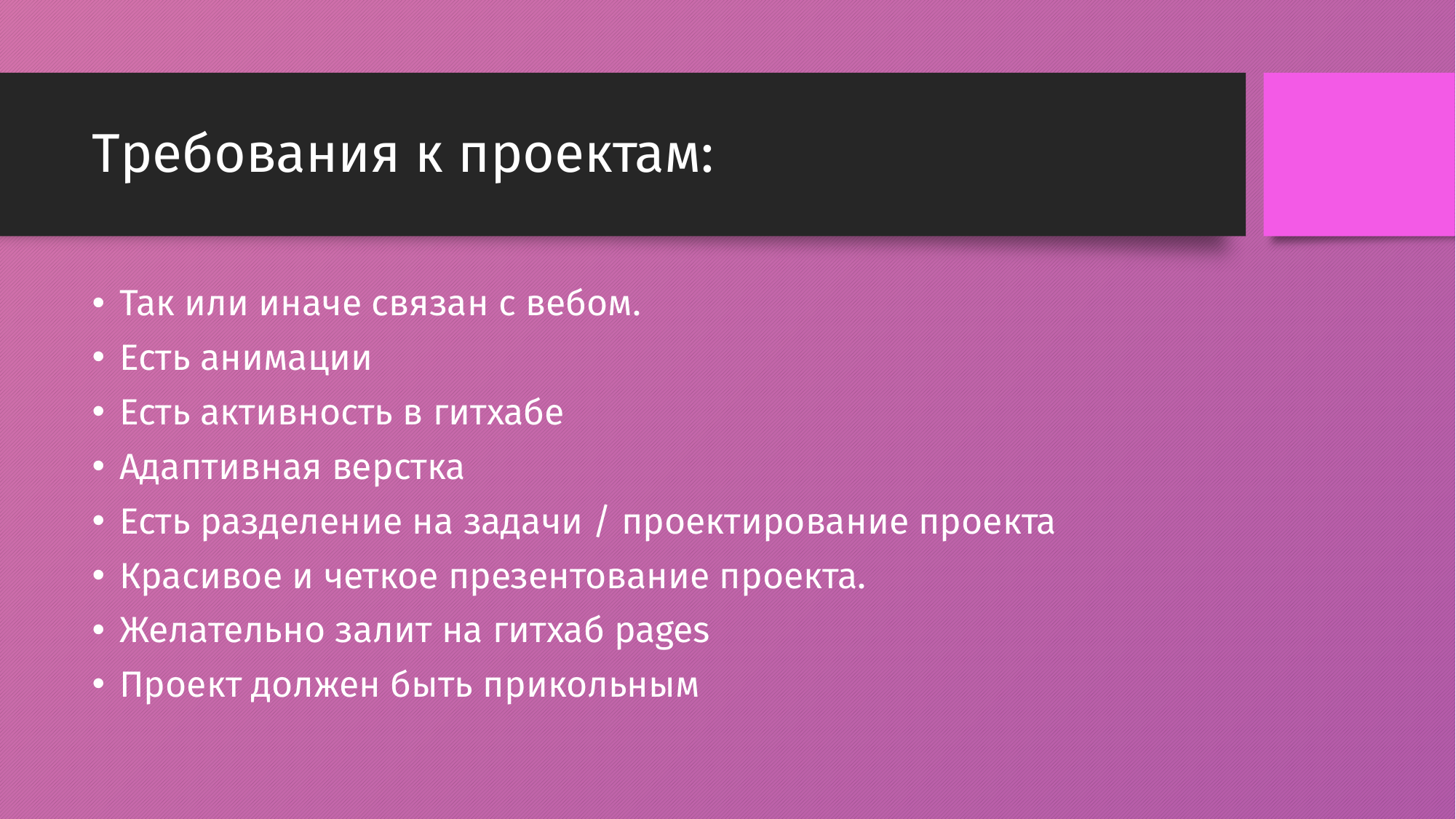

# Требования к проектам:
Так или иначе связан с вебом.
Есть анимации
Есть активность в гитхабе
Адаптивная верстка
Есть разделение на задачи / проектирование проекта
Красивое и четкое презентование проекта.
Желательно залит на гитхаб pages
Проект должен быть прикольным